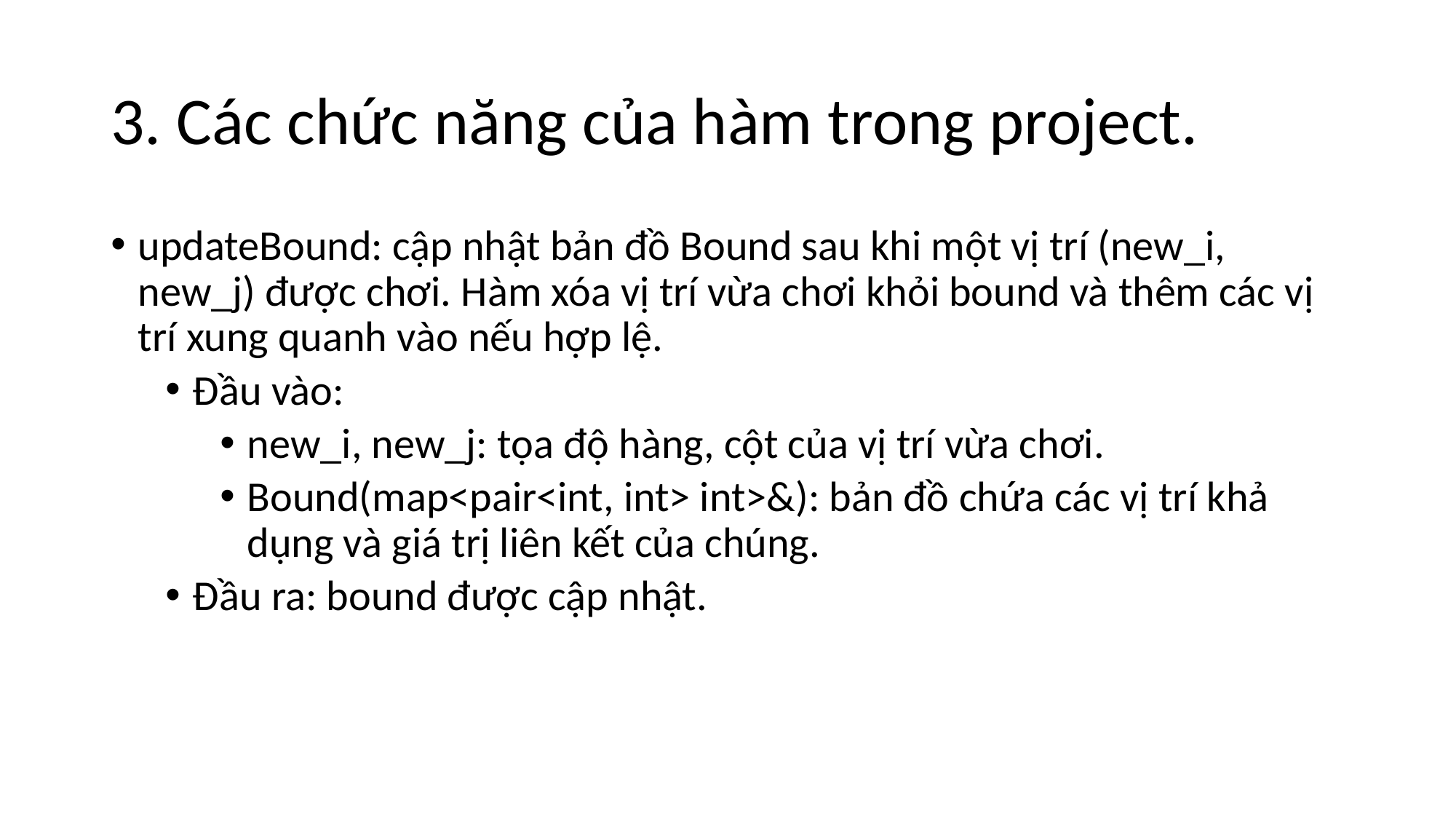

# 3. Các chức năng của hàm trong project.
updateBound: cập nhật bản đồ Bound sau khi một vị trí (new_i, new_j) được chơi. Hàm xóa vị trí vừa chơi khỏi bound và thêm các vị trí xung quanh vào nếu hợp lệ.
Đầu vào:
new_i, new_j: tọa độ hàng, cột của vị trí vừa chơi.
Bound(map<pair<int, int> int>&): bản đồ chứa các vị trí khả dụng và giá trị liên kết của chúng.
Đầu ra: bound được cập nhật.